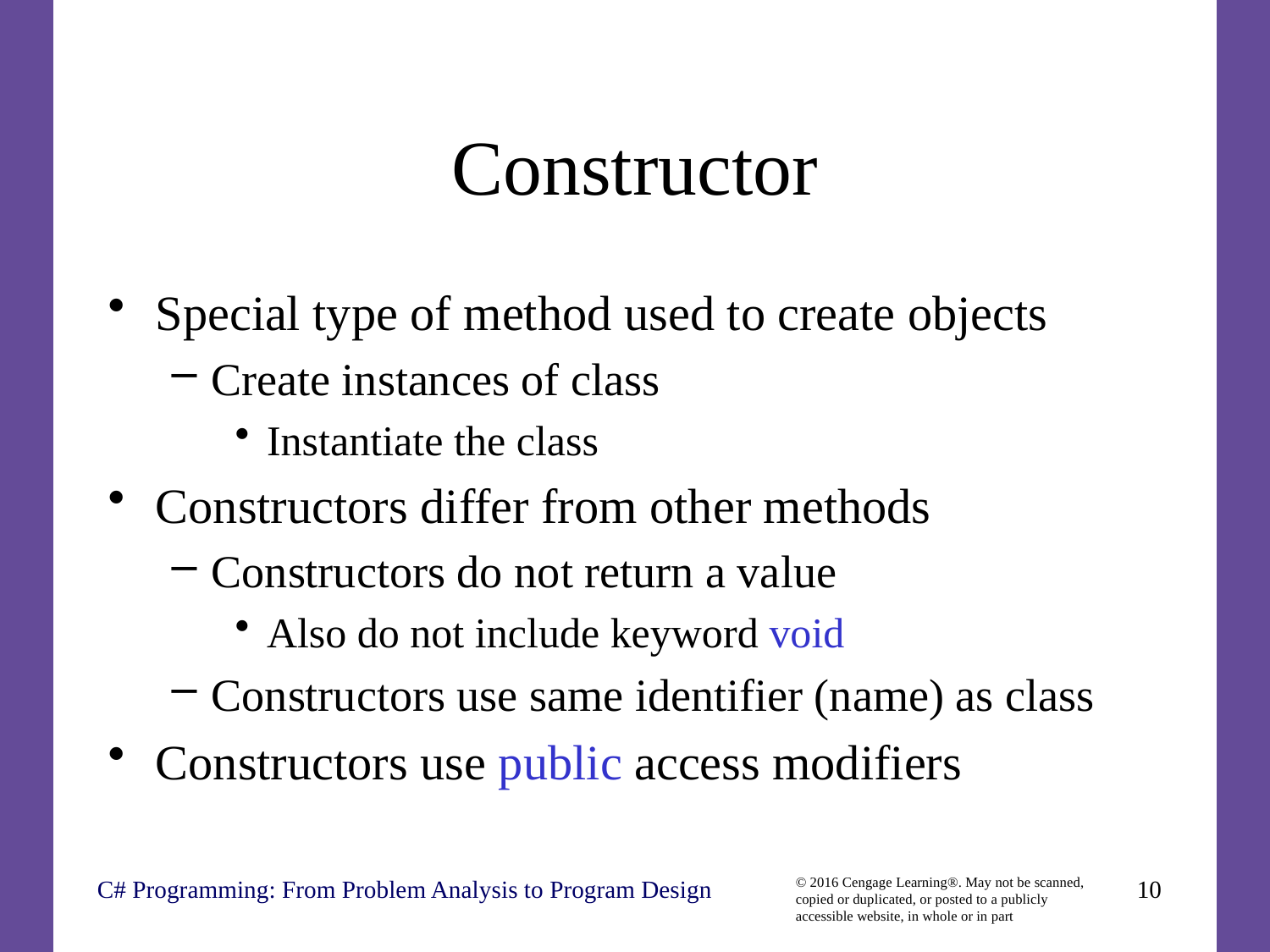

# Constructor
Special type of method used to create objects
Create instances of class
Instantiate the class
Constructors differ from other methods
Constructors do not return a value
Also do not include keyword void
Constructors use same identifier (name) as class
Constructors use public access modifiers

C# Programming: From Problem Analysis to Program Design

10